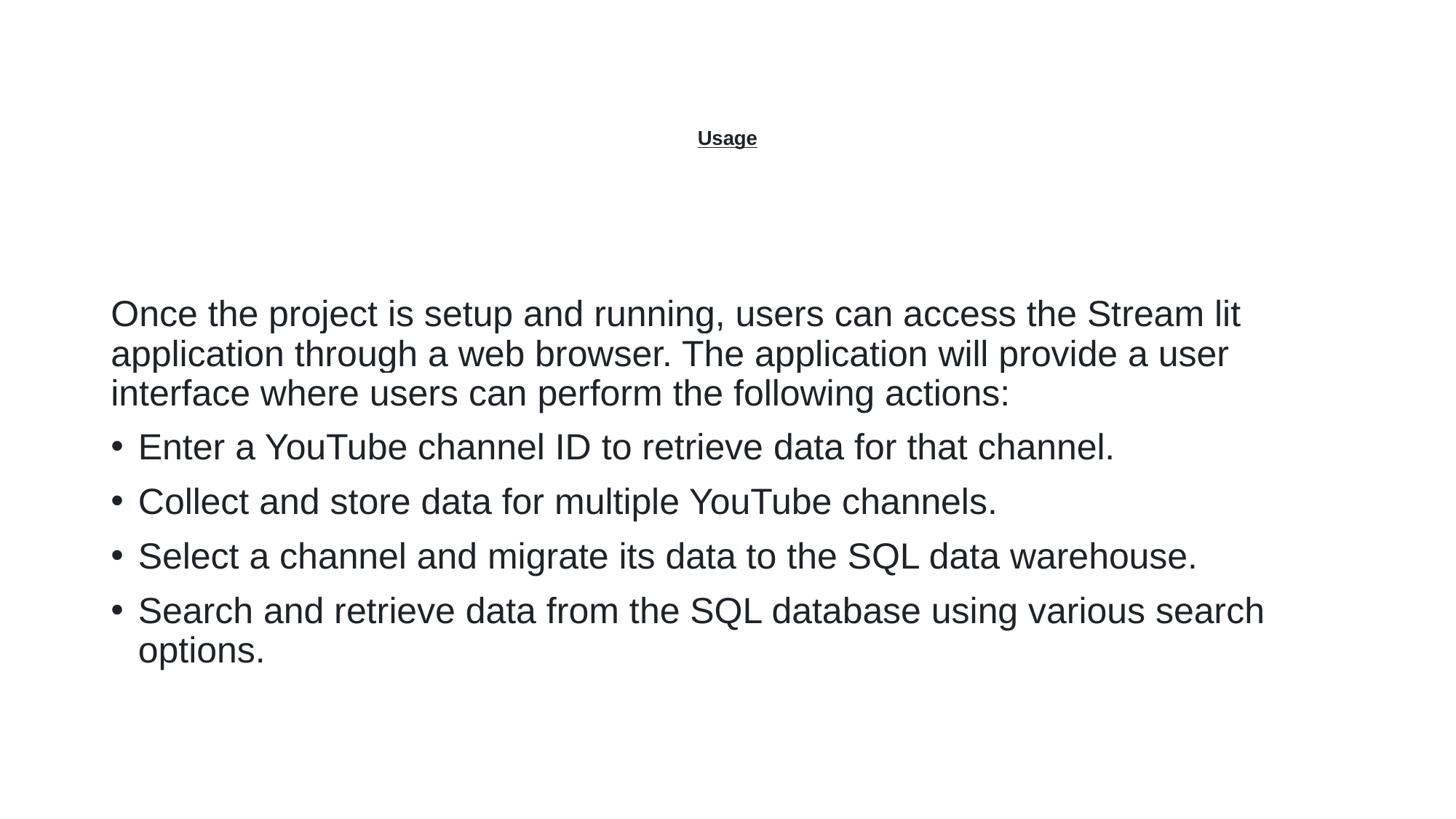

# Usage
Once the project is setup and running, users can access the Stream lit application through a web browser. The application will provide a user interface where users can perform the following actions:
Enter a YouTube channel ID to retrieve data for that channel.
Collect and store data for multiple YouTube channels.
Select a channel and migrate its data to the SQL data warehouse.
Search and retrieve data from the SQL database using various search options.